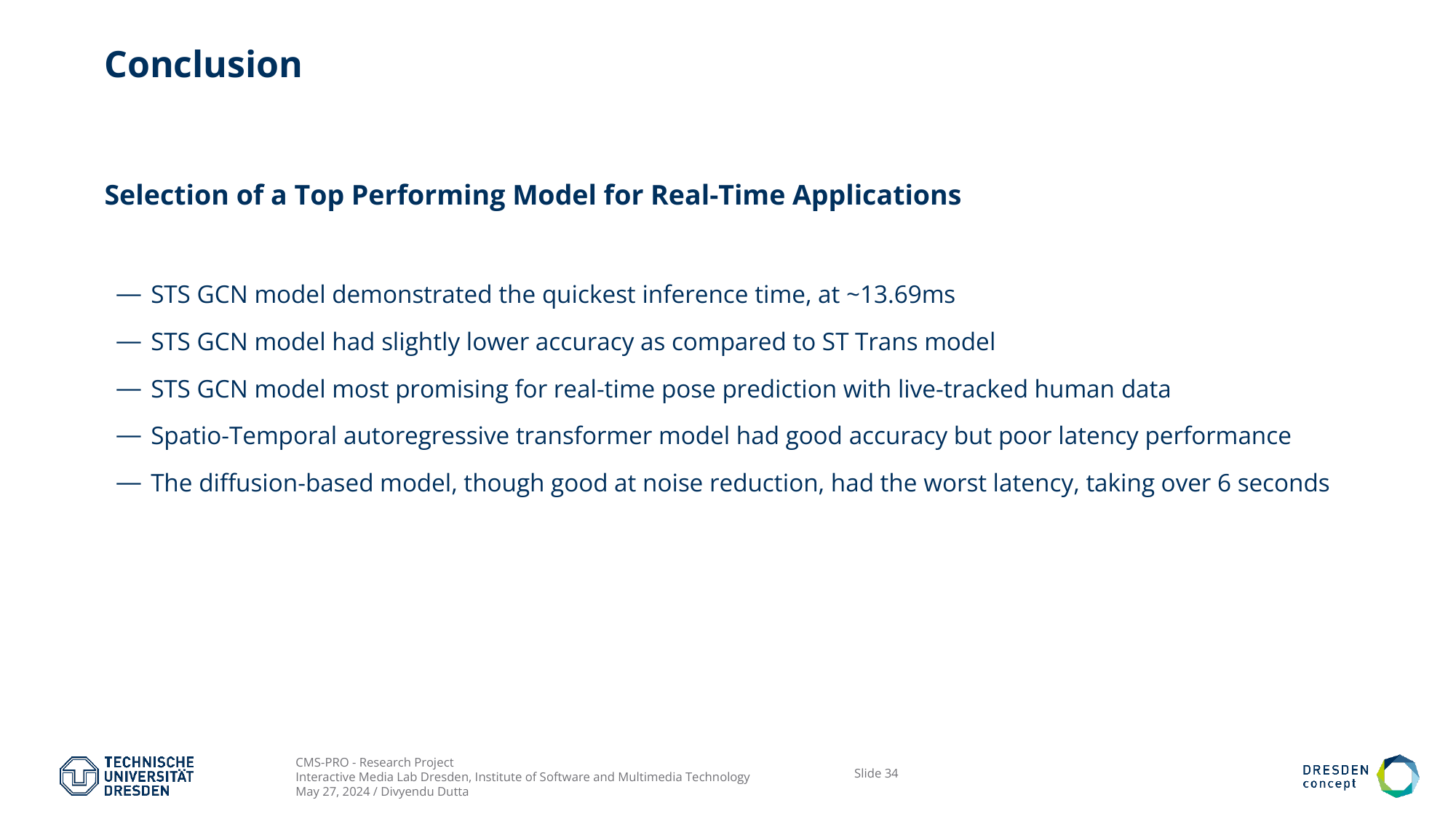

# Conclusion
Selection of a Top Performing Model for Real-Time Applications

STS GCN model demonstrated the quickest inference time, at ~13.69ms
STS GCN model had slightly lower accuracy as compared to ST Trans model
STS GCN model most promising for real-time pose prediction with live-tracked human data
Spatio-Temporal autoregressive transformer model had good accuracy but poor latency performance
The diffusion-based model, though good at noise reduction, had the worst latency, taking over 6 seconds